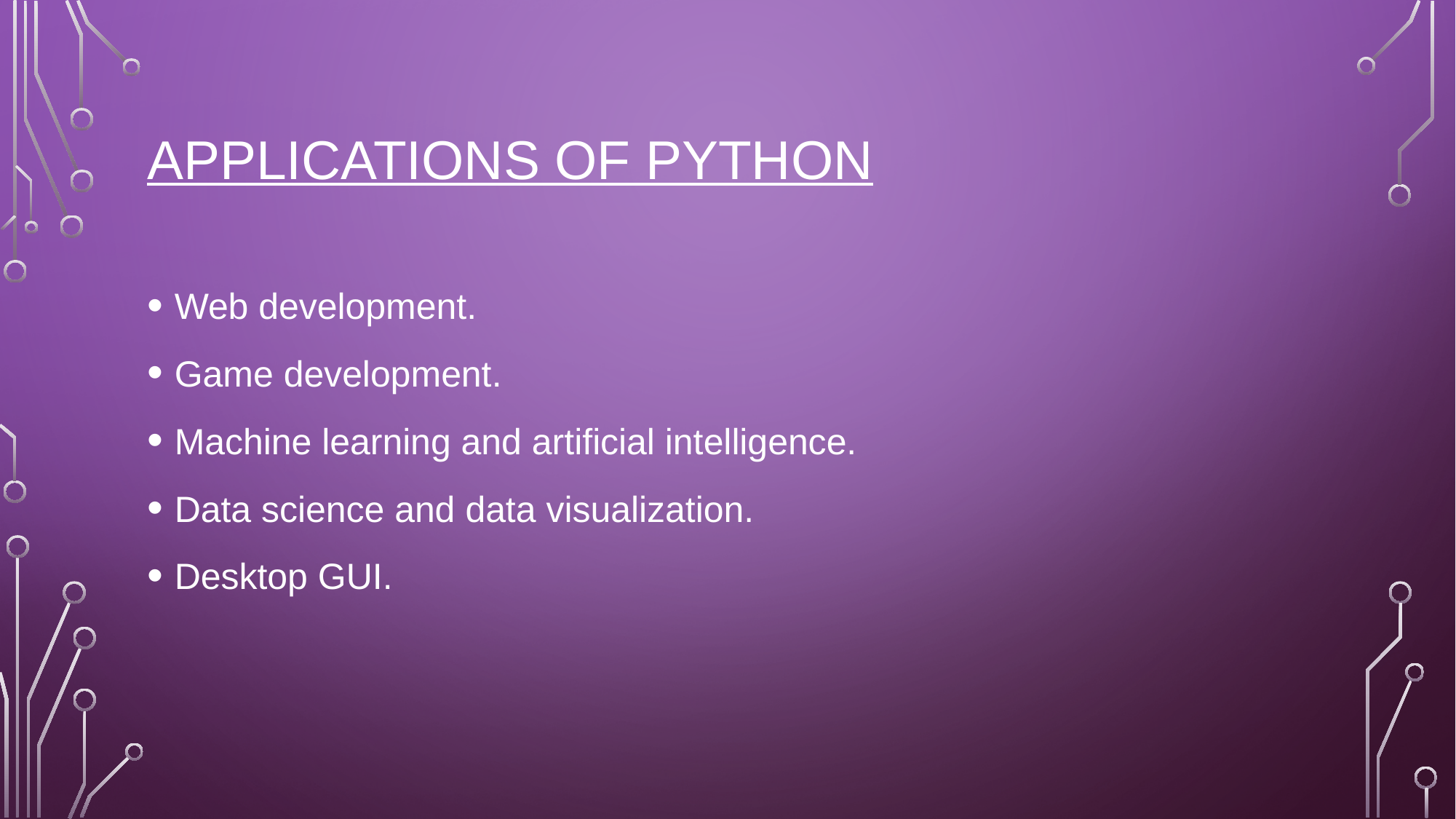

# APPLICATIONS OF PYTHON
Web development.
Game development.
Machine learning and artificial intelligence.
Data science and data visualization.
Desktop GUI.